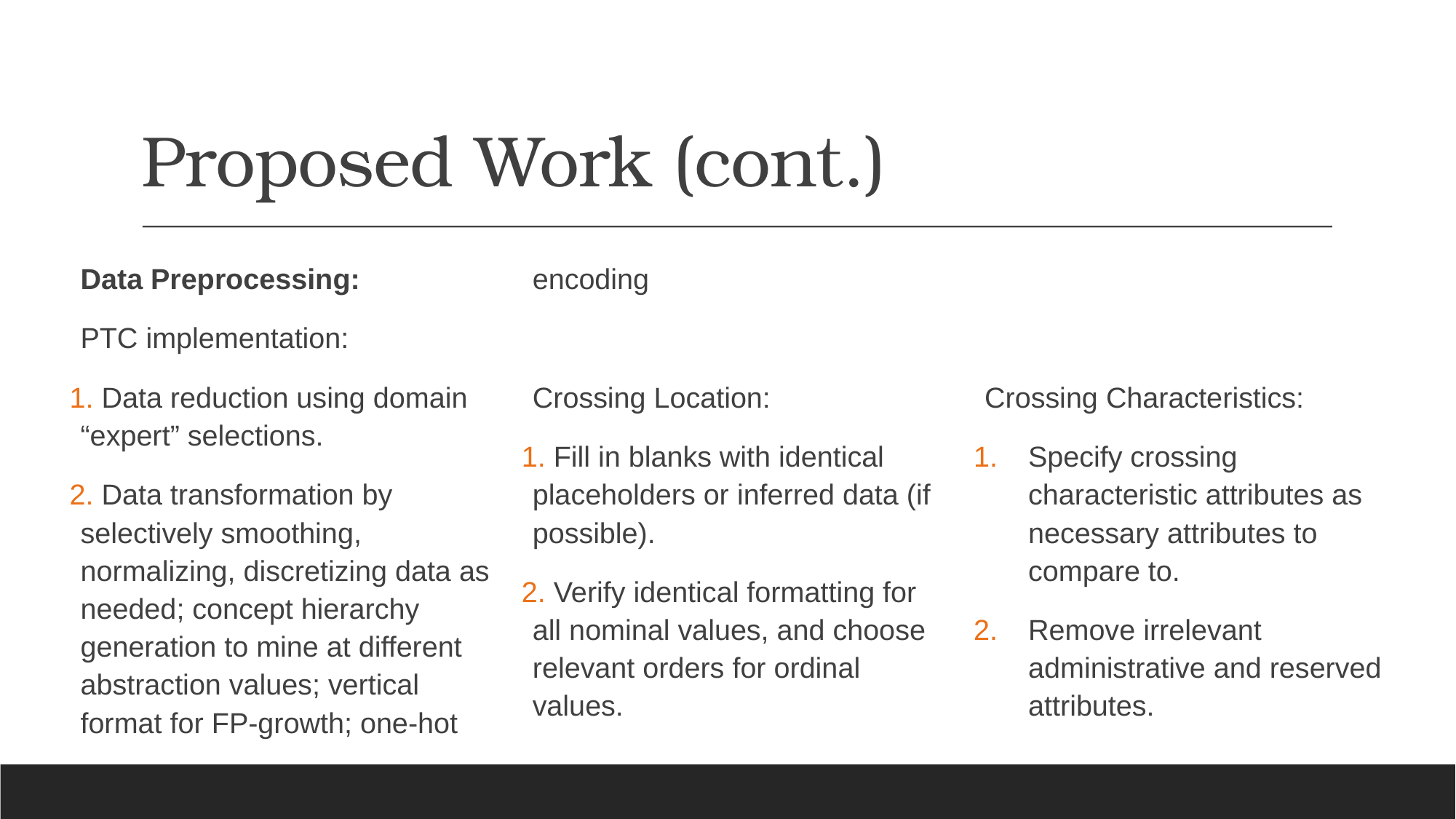

# Proposed Work (cont.)
Data Preprocessing:
PTC implementation:
 Data reduction using domain “expert” selections.
 Data transformation by selectively smoothing, normalizing, discretizing data as needed; concept hierarchy generation to mine at different abstraction values; vertical format for FP-growth; one-hot encoding

Crossing Location:
 Fill in blanks with identical placeholders or inferred data (if possible).
 Verify identical formatting for all nominal values, and choose relevant orders for ordinal values.

Crossing Characteristics:
Specify crossing characteristic attributes as necessary attributes to compare to.
Remove irrelevant administrative and reserved attributes.